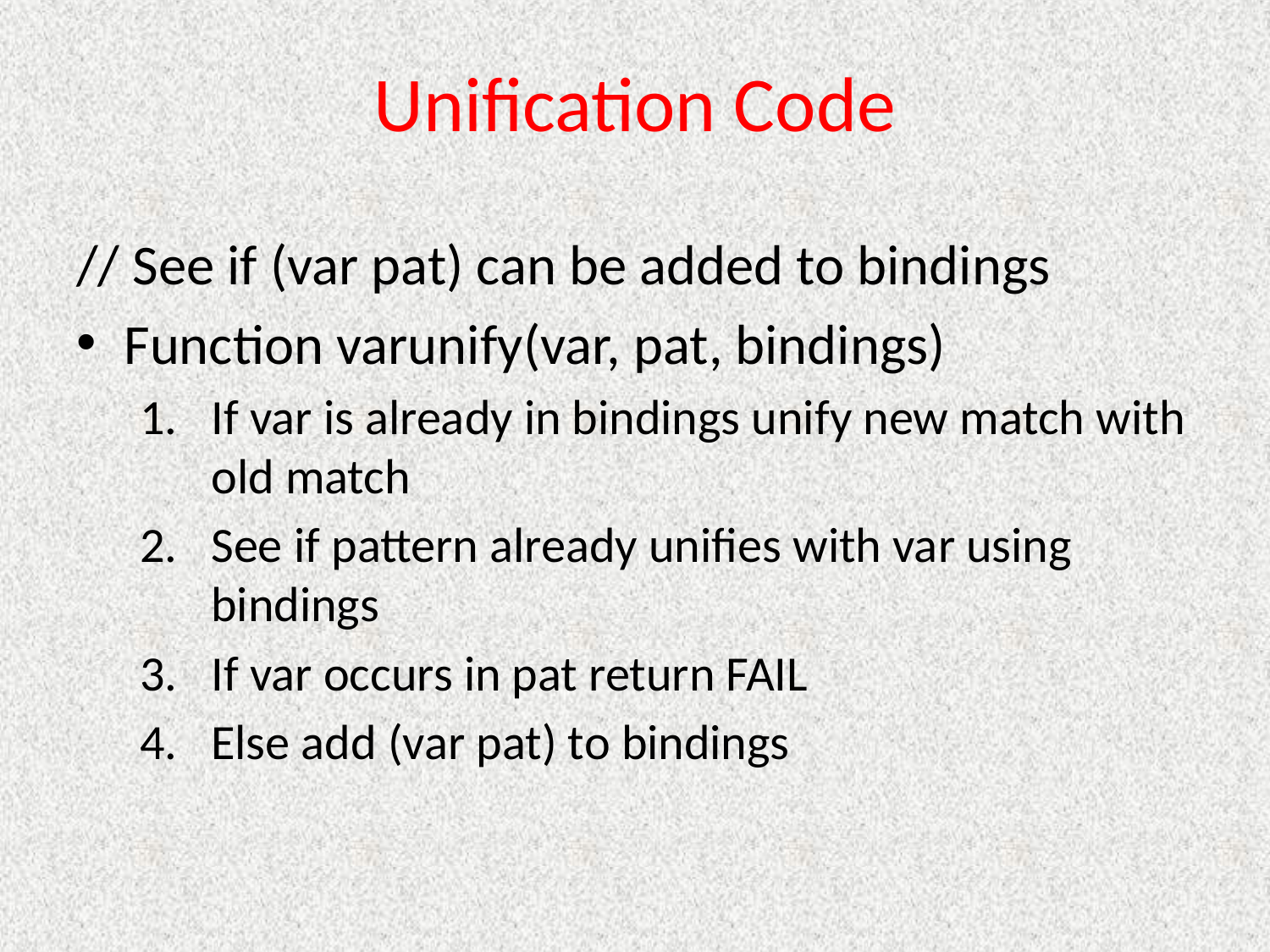

# Unification Code
// See if (var pat) can be added to bindings
Function varunify(var, pat, bindings)
If var is already in bindings unify new match with old match
See if pattern already unifies with var using bindings
If var occurs in pat return FAIL
Else add (var pat) to bindings